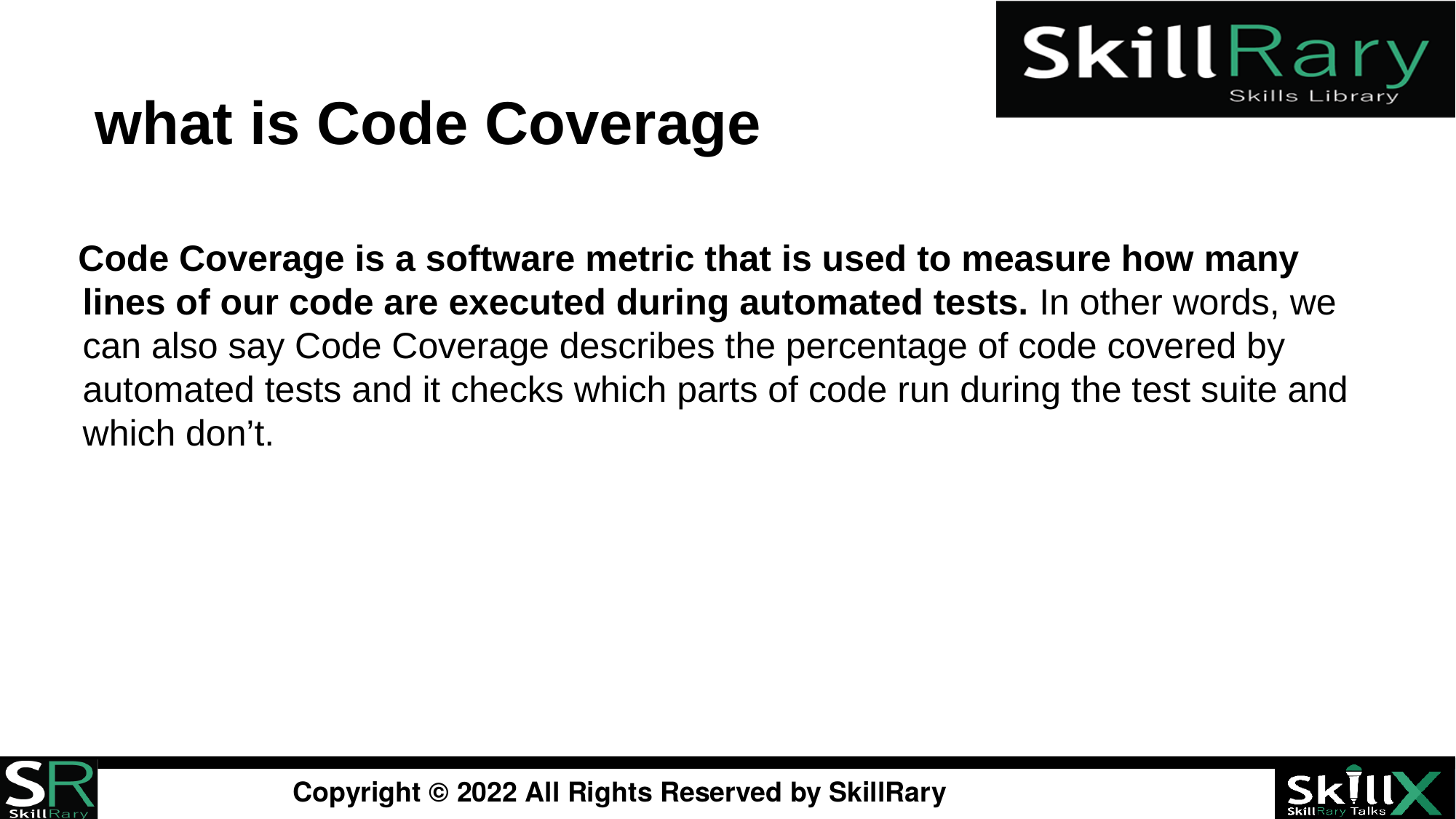

# what is Code Coverage
Code Coverage is a software metric that is used to measure how many lines of our code are executed during automated tests. In other words, we can also say Code Coverage describes the percentage of code covered by automated tests and it checks which parts of code run during the test suite and which don’t.